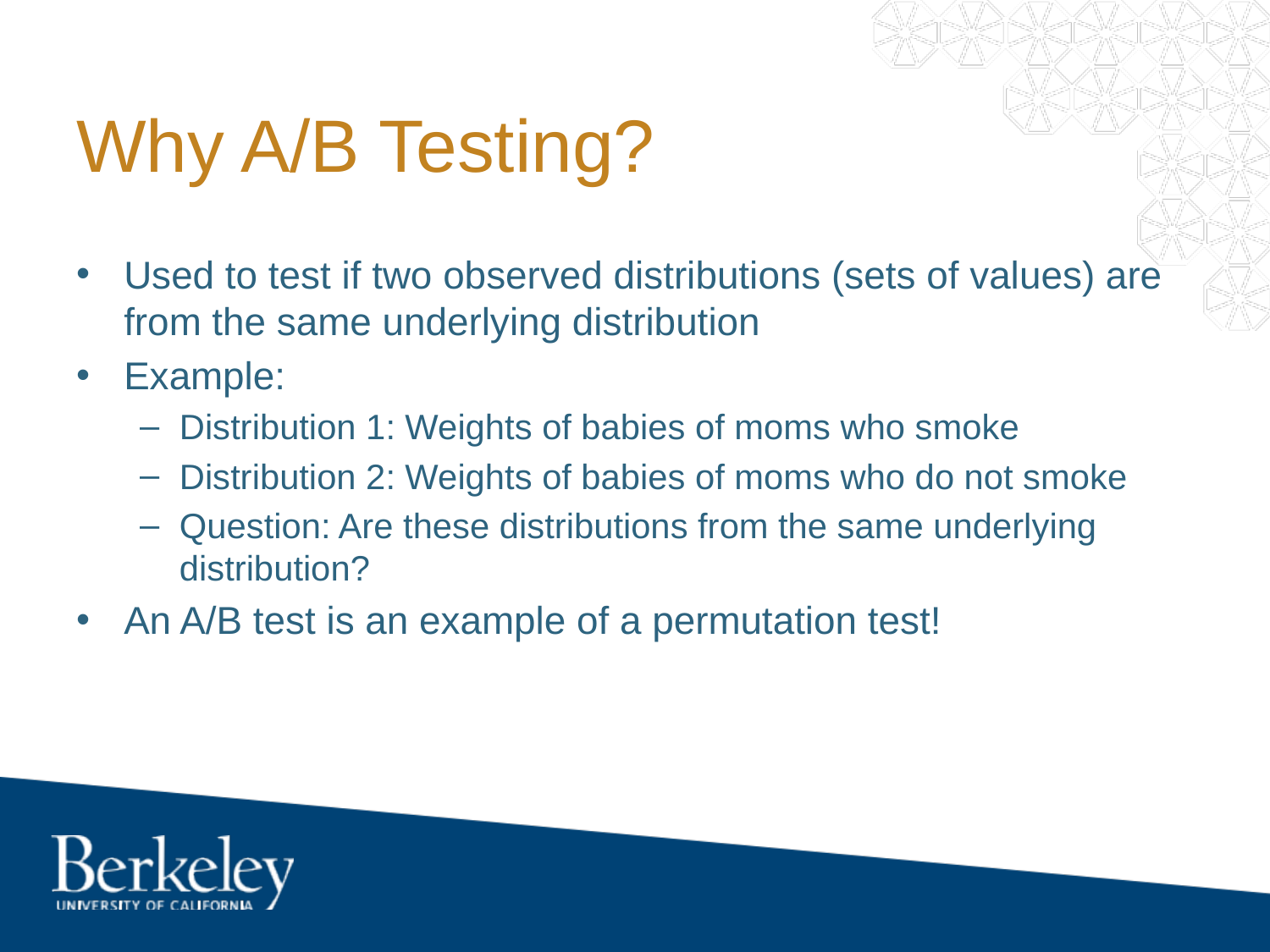

# Why A/B Testing?
Used to test if two observed distributions (sets of values) are from the same underlying distribution
Example:
Distribution 1: Weights of babies of moms who smoke
Distribution 2: Weights of babies of moms who do not smoke
Question: Are these distributions from the same underlying distribution?
An A/B test is an example of a permutation test!